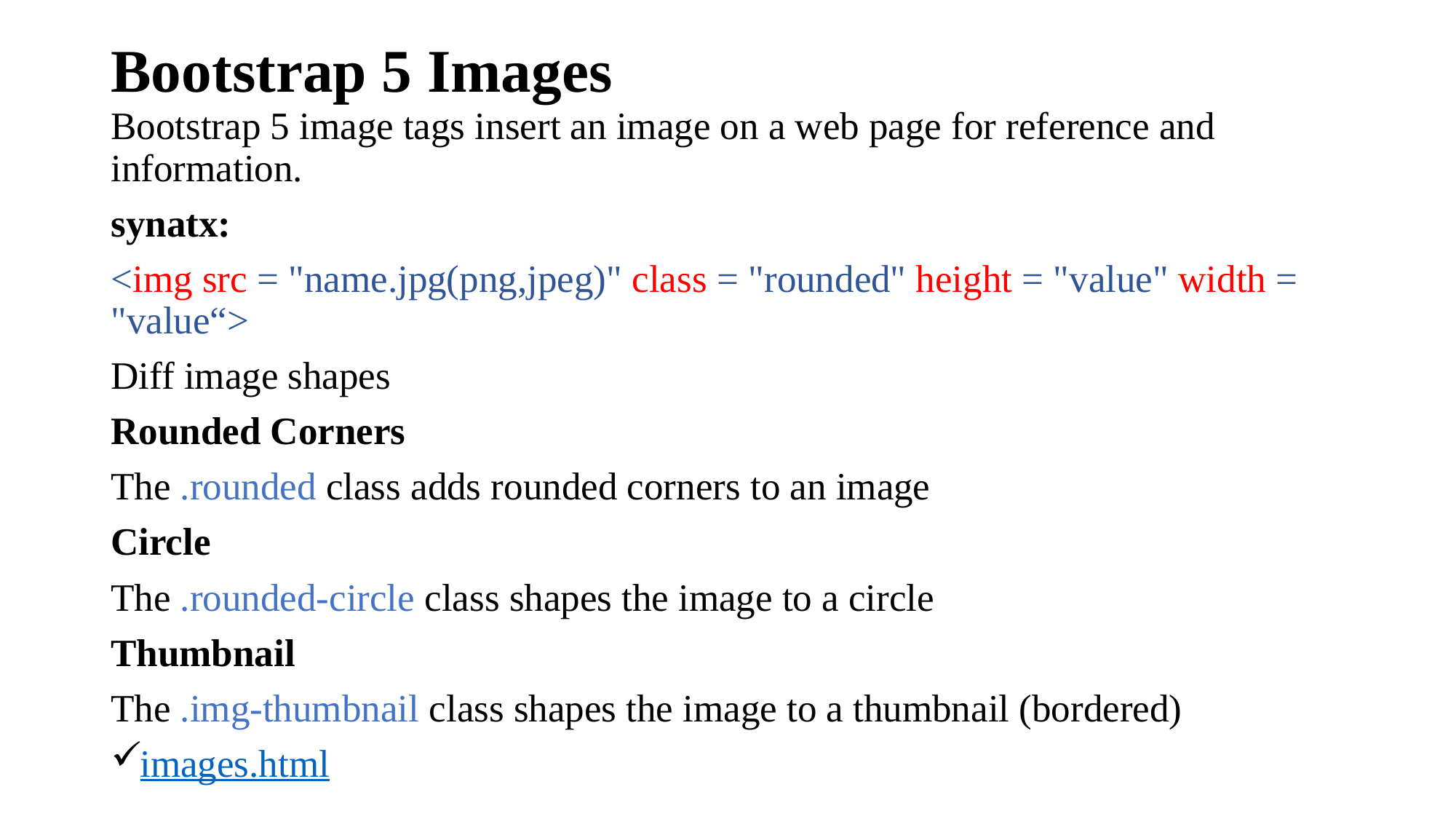

# Bootstrap 5 Images
Bootstrap 5 image tags insert an image on a web page for reference and information.
synatx:
<img src = "name.jpg(png,jpeg)" class = "rounded" height = "value" width = "value“>
Diff image shapes
Rounded Corners
The .rounded class adds rounded corners to an image
Circle
The .rounded-circle class shapes the image to a circle
Thumbnail
The .img-thumbnail class shapes the image to a thumbnail (bordered)
images.html